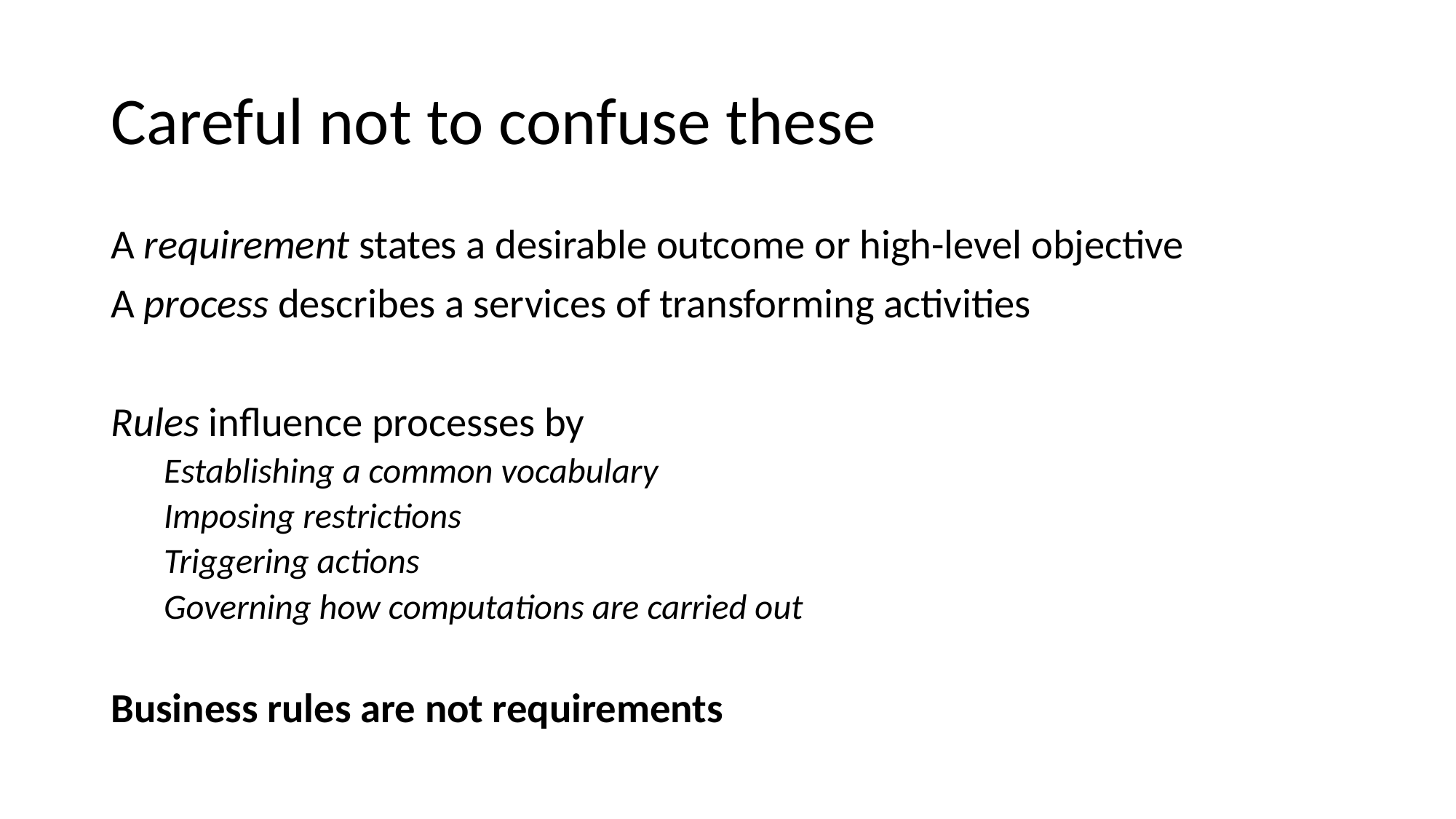

# Careful not to confuse these
A requirement states a desirable outcome or high-level objective
A process describes a services of transforming activities

Rules influence processes by
Establishing a common vocabulary
Imposing restrictions
Triggering actions
Governing how computations are carried out

Business rules are not requirements